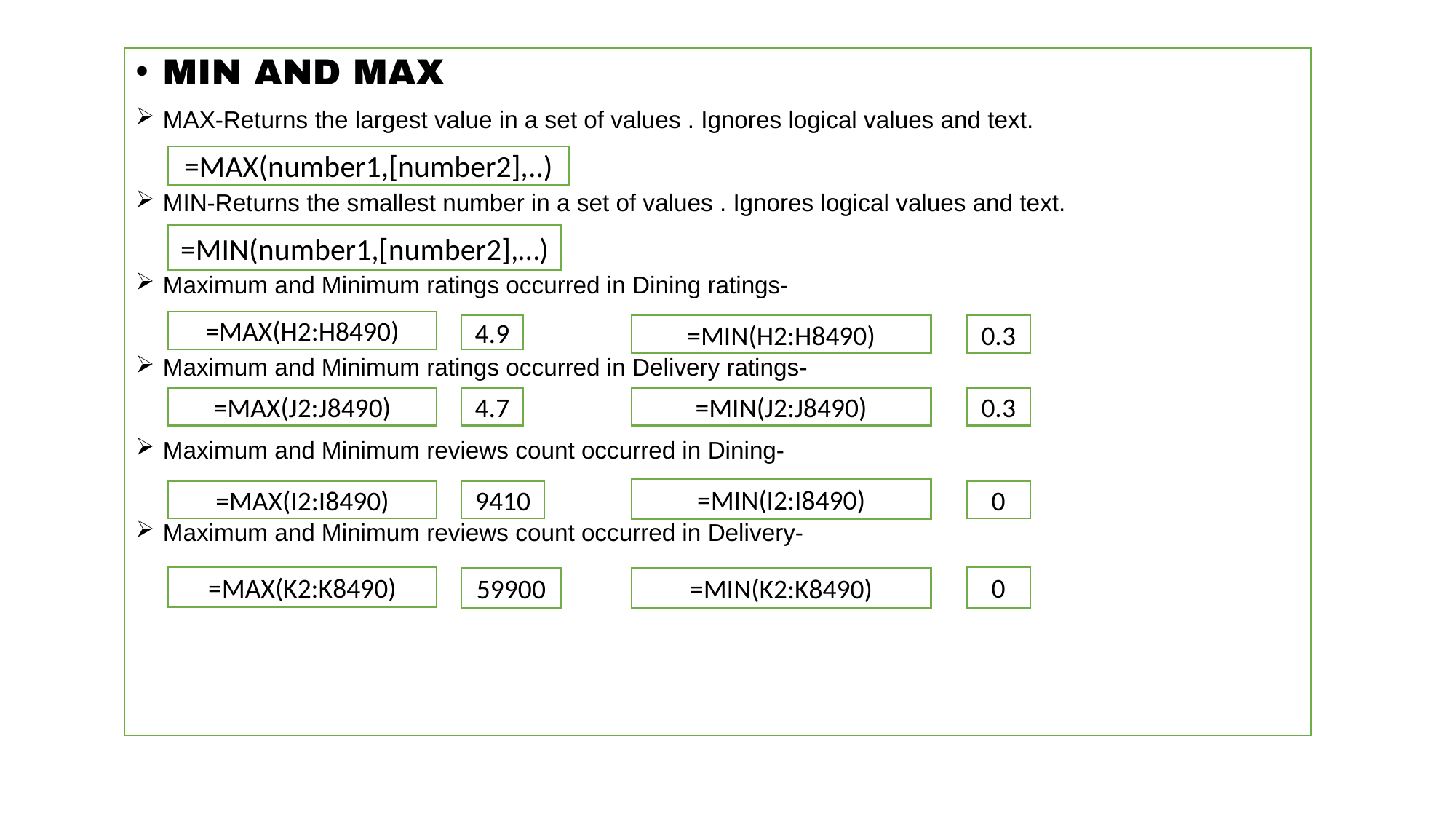

MIN AND MAX
MAX-Returns the largest value in a set of values . Ignores logical values and text.

MIN-Returns the smallest number in a set of values . Ignores logical values and text.

Maximum and Minimum ratings occurred in Dining ratings-

Maximum and Minimum ratings occurred in Delivery ratings-

Maximum and Minimum reviews count occurred in Dining-

Maximum and Minimum reviews count occurred in Delivery-

=MAX(number1,[number2],..)
=MIN(number1,[number2],…)
=MAX(H2:H8490)
4.9
=MIN(H2:H8490)
0.3
=MAX(J2:J8490)
4.7
=MIN(J2:J8490)
0.3
=MIN(I2:I8490)
=MAX(I2:I8490)
9410
0
=MAX(K2:K8490)
0
59900
=MIN(K2:K8490)